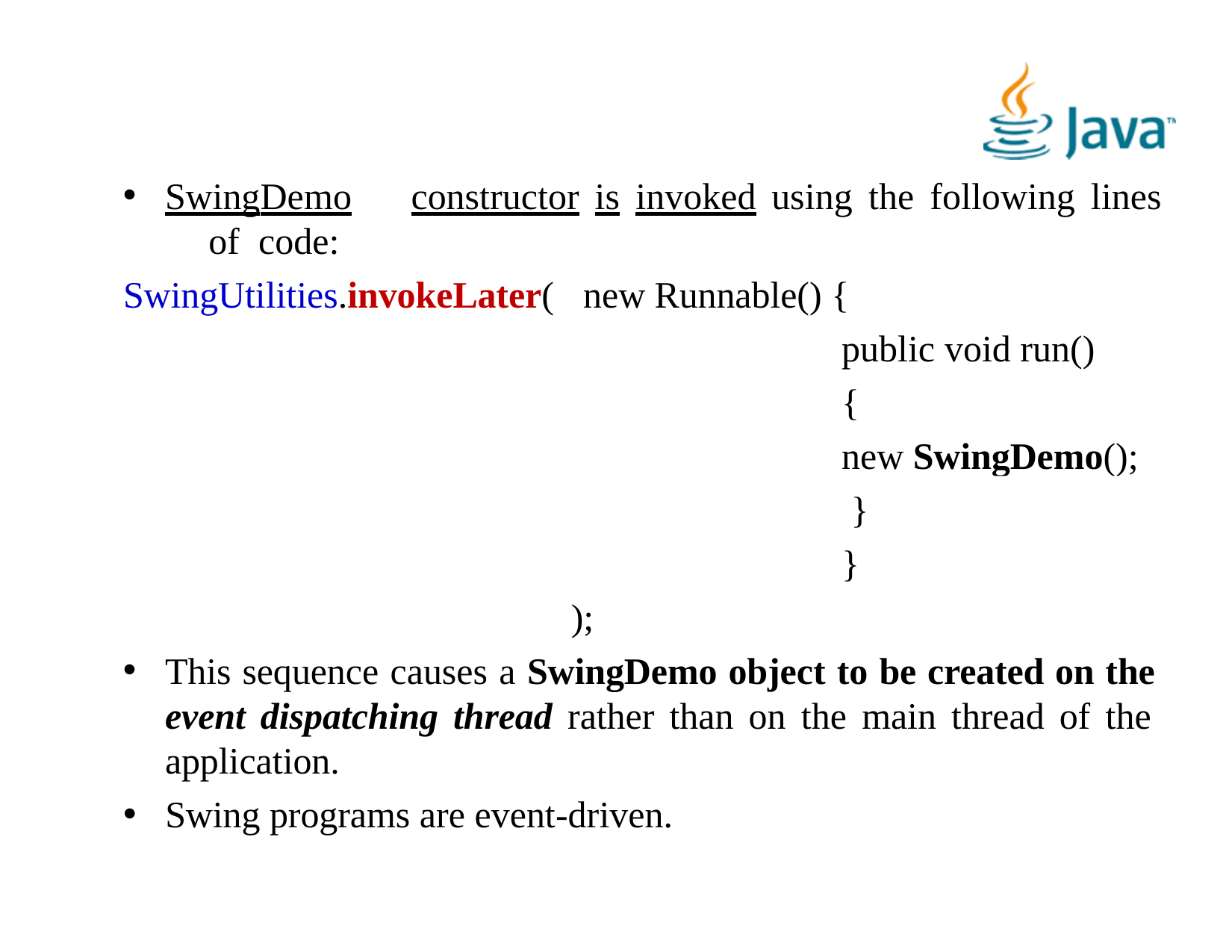

SwingDemo	constructor	is	invoked	using	the	following	lines	of  code:
new Runnable() {
public void run()
{
new SwingDemo();
SwingUtilities.invokeLater(
}
}
);
This sequence causes a SwingDemo object to be created on the  event dispatching thread rather than on the main thread of the  application.
Swing programs are event-driven.